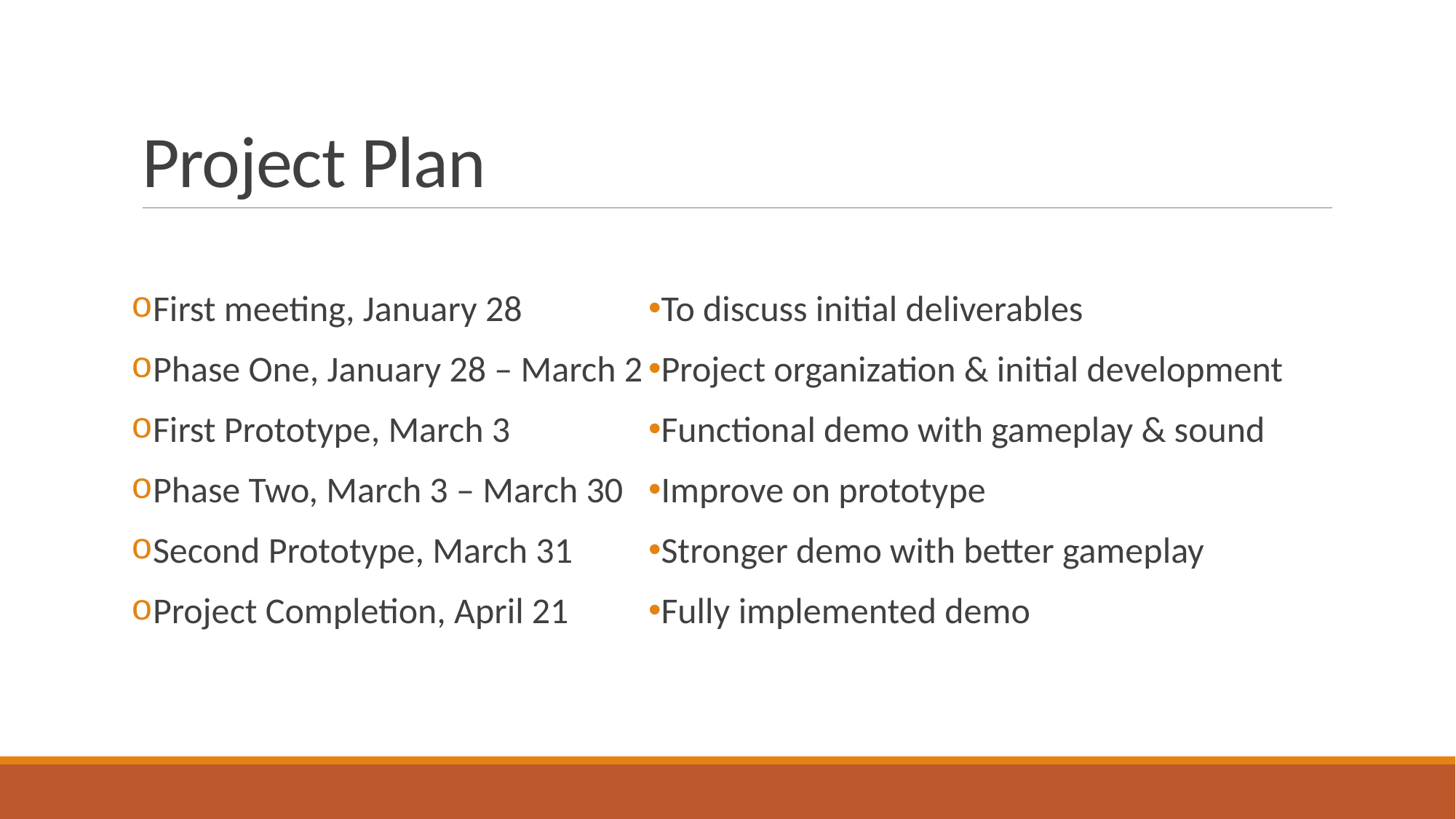

# Project Plan
First meeting, January 28
Phase One, January 28 – March 2
First Prototype, March 3
Phase Two, March 3 – March 30
Second Prototype, March 31
Project Completion, April 21
To discuss initial deliverables
Project organization & initial development
Functional demo with gameplay & sound
Improve on prototype
Stronger demo with better gameplay
Fully implemented demo